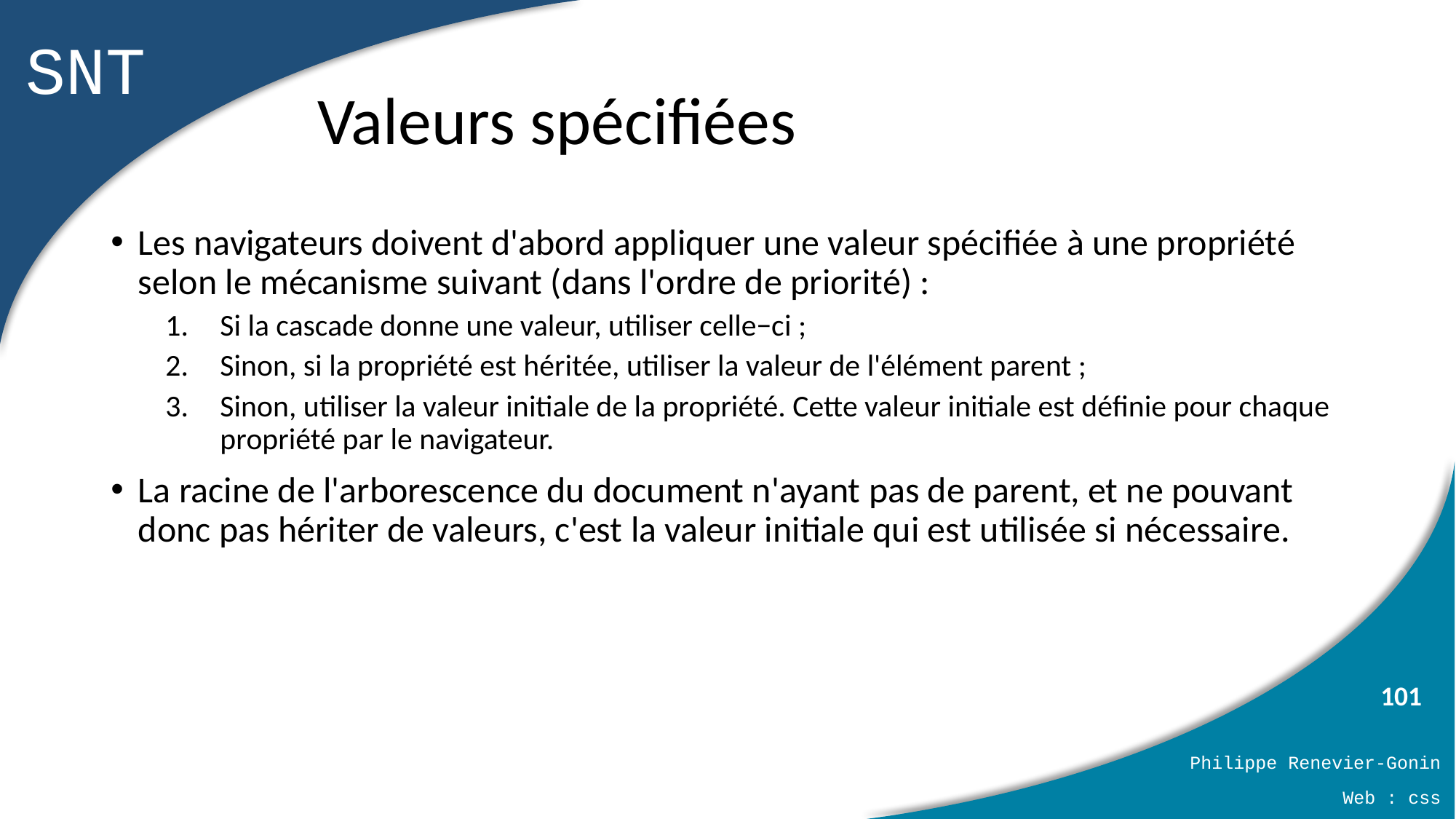

# Valeurs spécifiées
Les navigateurs doivent d'abord appliquer une valeur spécifiée à une propriété selon le mécanisme suivant (dans l'ordre de priorité) :
Si la cascade donne une valeur, utiliser celle−ci ;
Sinon, si la propriété est héritée, utiliser la valeur de l'élément parent ;
Sinon, utiliser la valeur initiale de la propriété. Cette valeur initiale est définie pour chaque propriété par le navigateur.
La racine de l'arborescence du document n'ayant pas de parent, et ne pouvant donc pas hériter de valeurs, c'est la valeur initiale qui est utilisée si nécessaire.